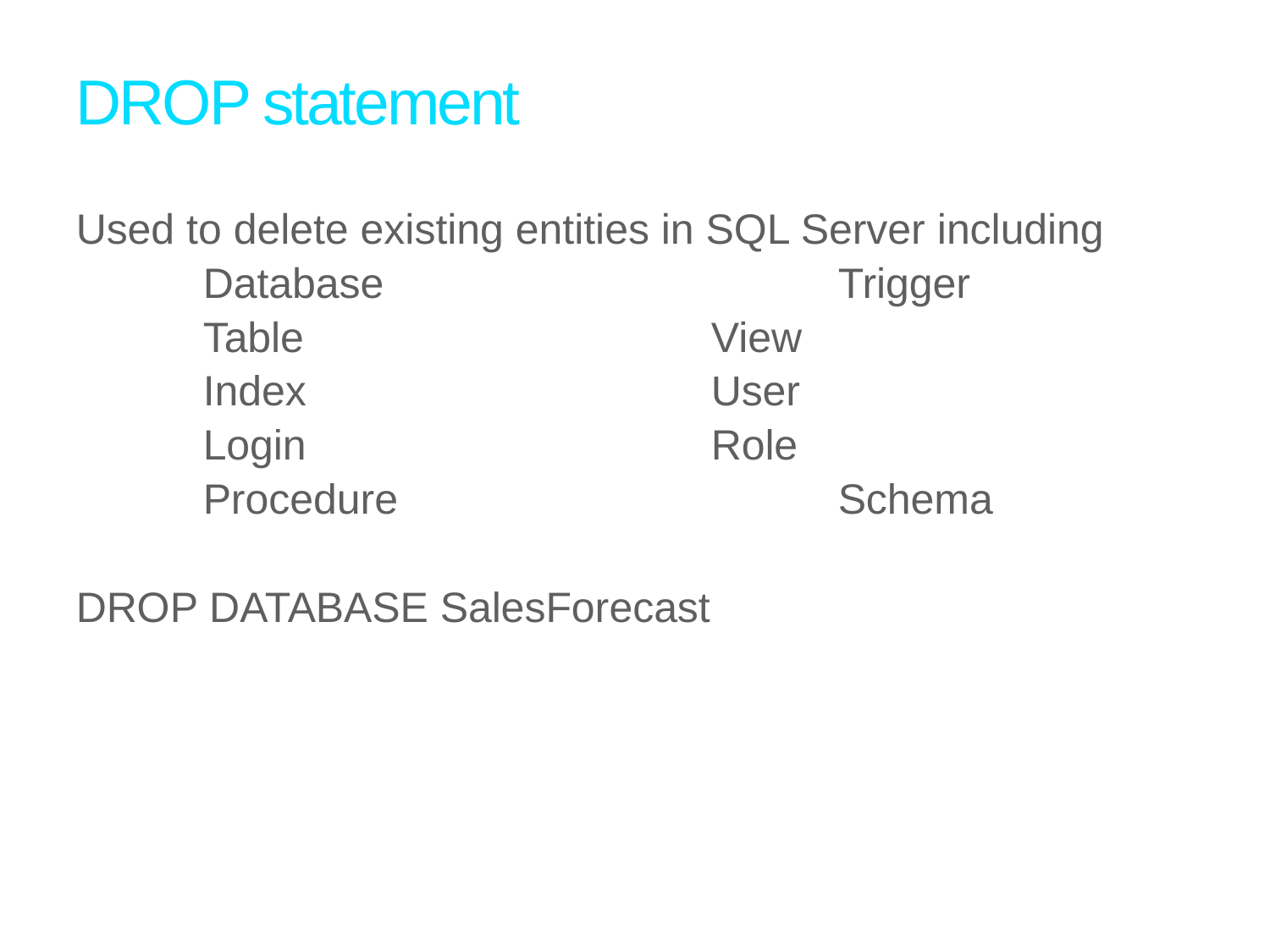

# DROP statement
Used to delete existing entities in SQL Server including
	Database				Trigger
	Table				View
	Index				User
	Login				Role
	Procedure				Schema

DROP DATABASE SalesForecast